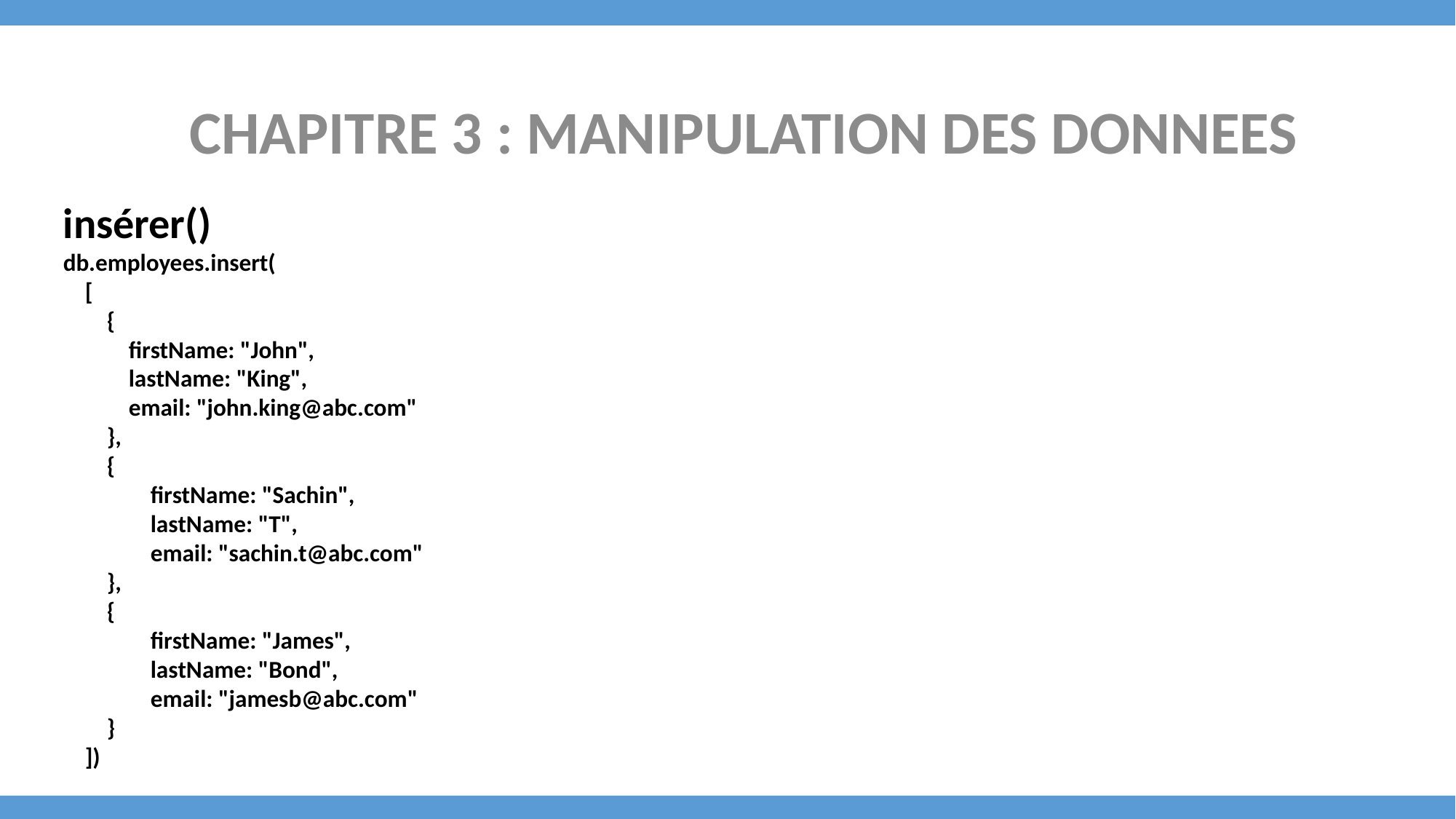

CHAPITRE 3 : MANIPULATION DES DONNEES
insérer()
db.employees.insert(
    [
        {
            firstName: "John",
            lastName: "King",
            email: "john.king@abc.com"
        },
        {
                firstName: "Sachin",
                lastName: "T",
                email: "sachin.t@abc.com"
        },
        {
                firstName: "James",
                lastName: "Bond",
                email: "jamesb@abc.com"
        }
    ])